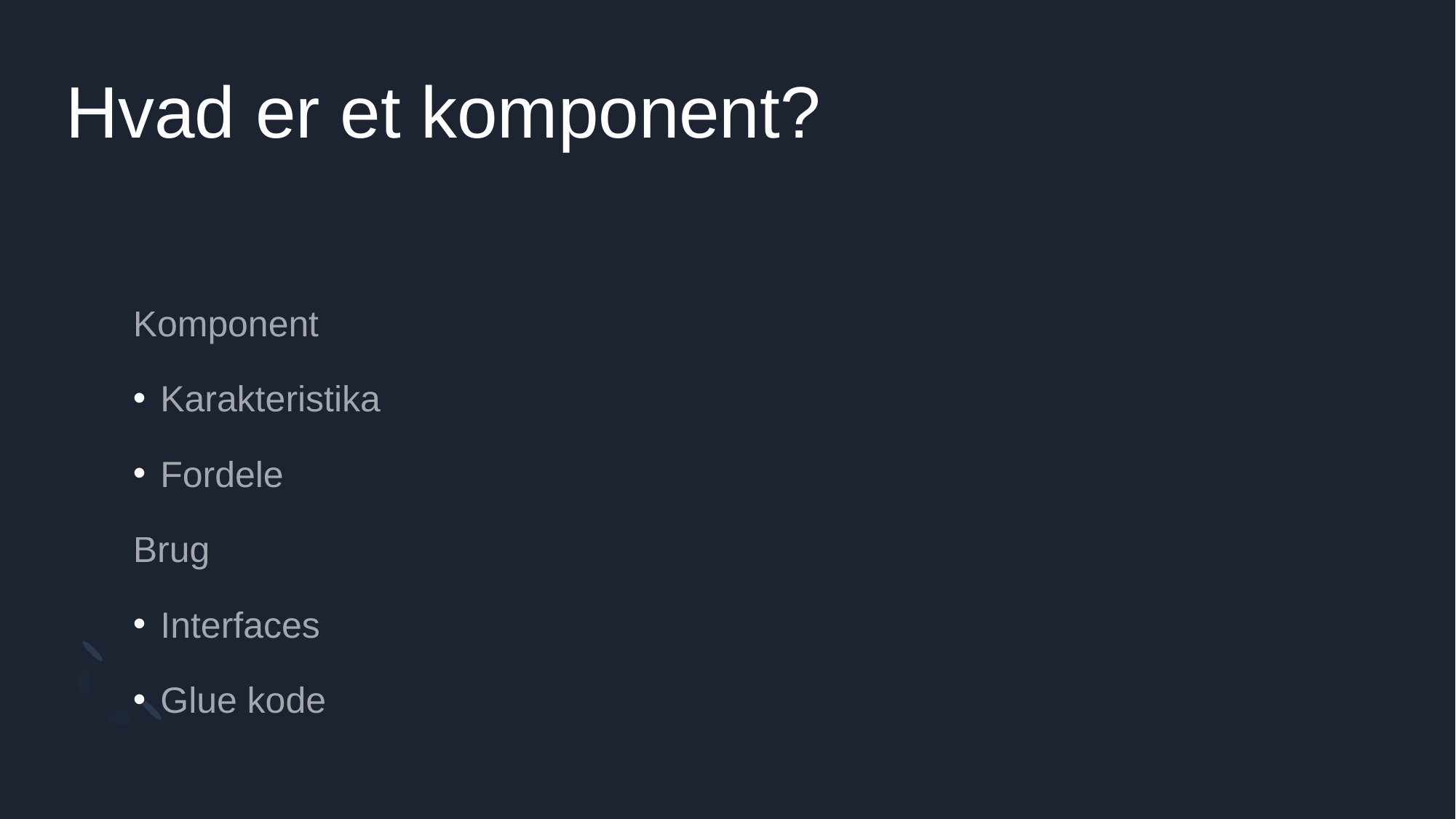

# Hvad er et komponent?
Komponent
Karakteristika
Fordele
Brug
Interfaces
Glue kode